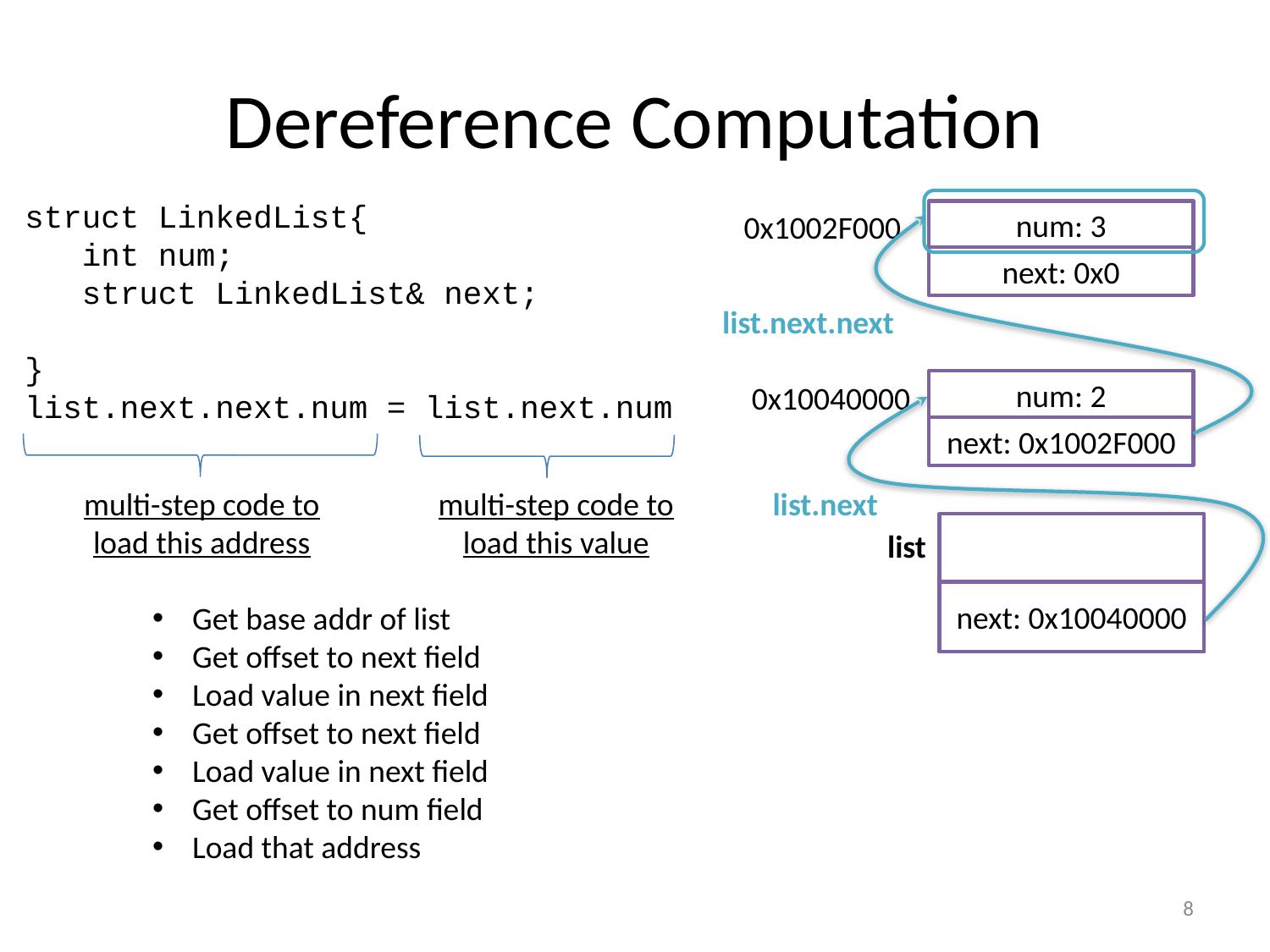

# Dereference Computation
struct LinkedList{
   int num;
   struct LinkedList& next;
}
list.next.next.num = list.next.num

0x1002F000
num: 3

next: 0x0
list.next.next
num: 2
0x10040000

next: 0x1002F000

multi-step code to load this address

multi-step code to load this value
list.next

list

(+ 4) next
next: 0x10040000
Get base addr of list
Get offset to next field
Load value in next field
Get offset to next field
Load value in next field
Get offset to num field
Load that address
8